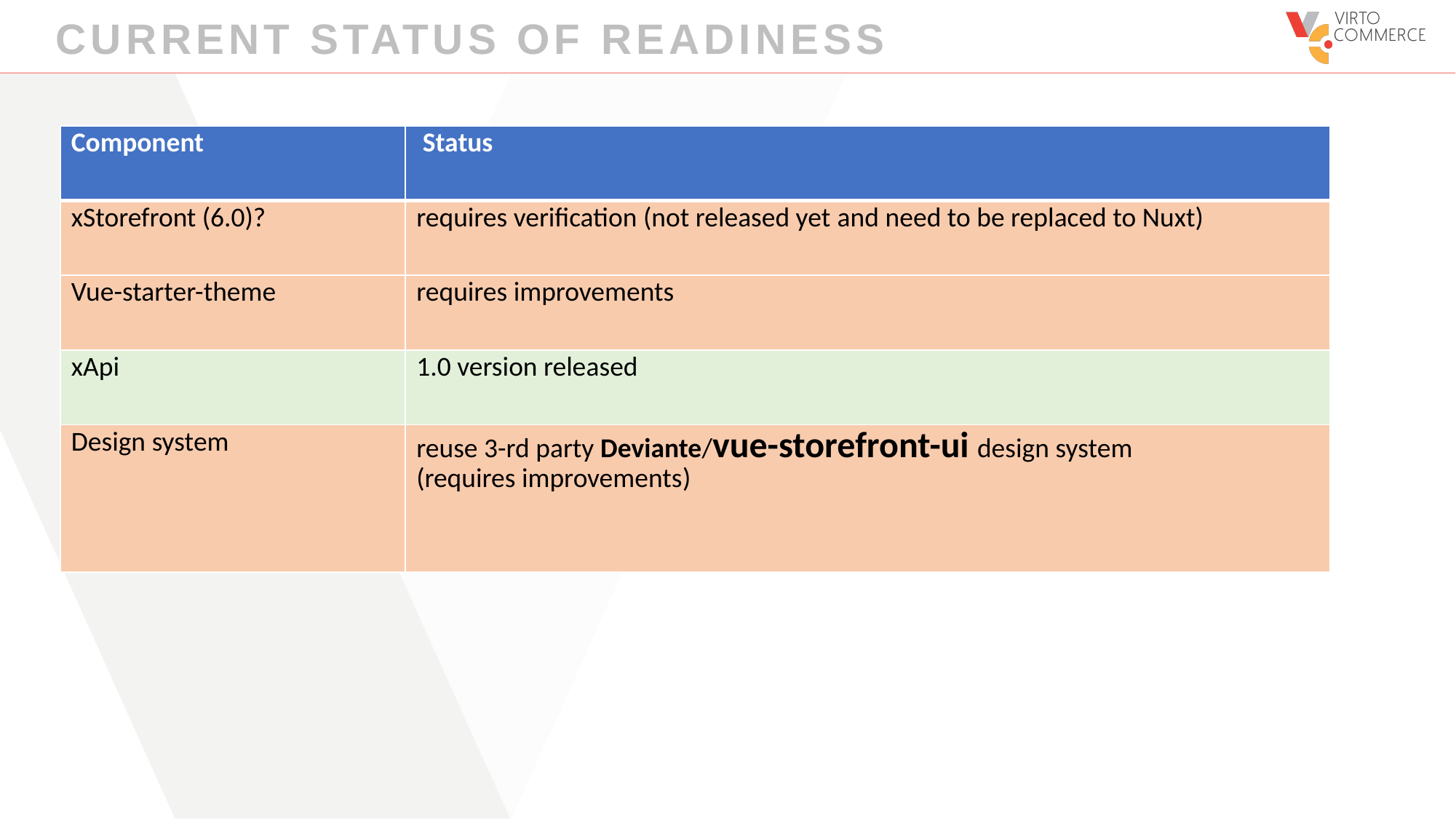

# Current status of readiness
| Component | Status |
| --- | --- |
| xStorefront (6.0)? | requires verification (not released yet and need to be replaced to Nuxt) |
| Vue-starter-theme | requires improvements |
| xApi | 1.0 version released |
| Design system | reuse 3-rd party Deviante/vue-storefront-ui design system (requires improvements) |